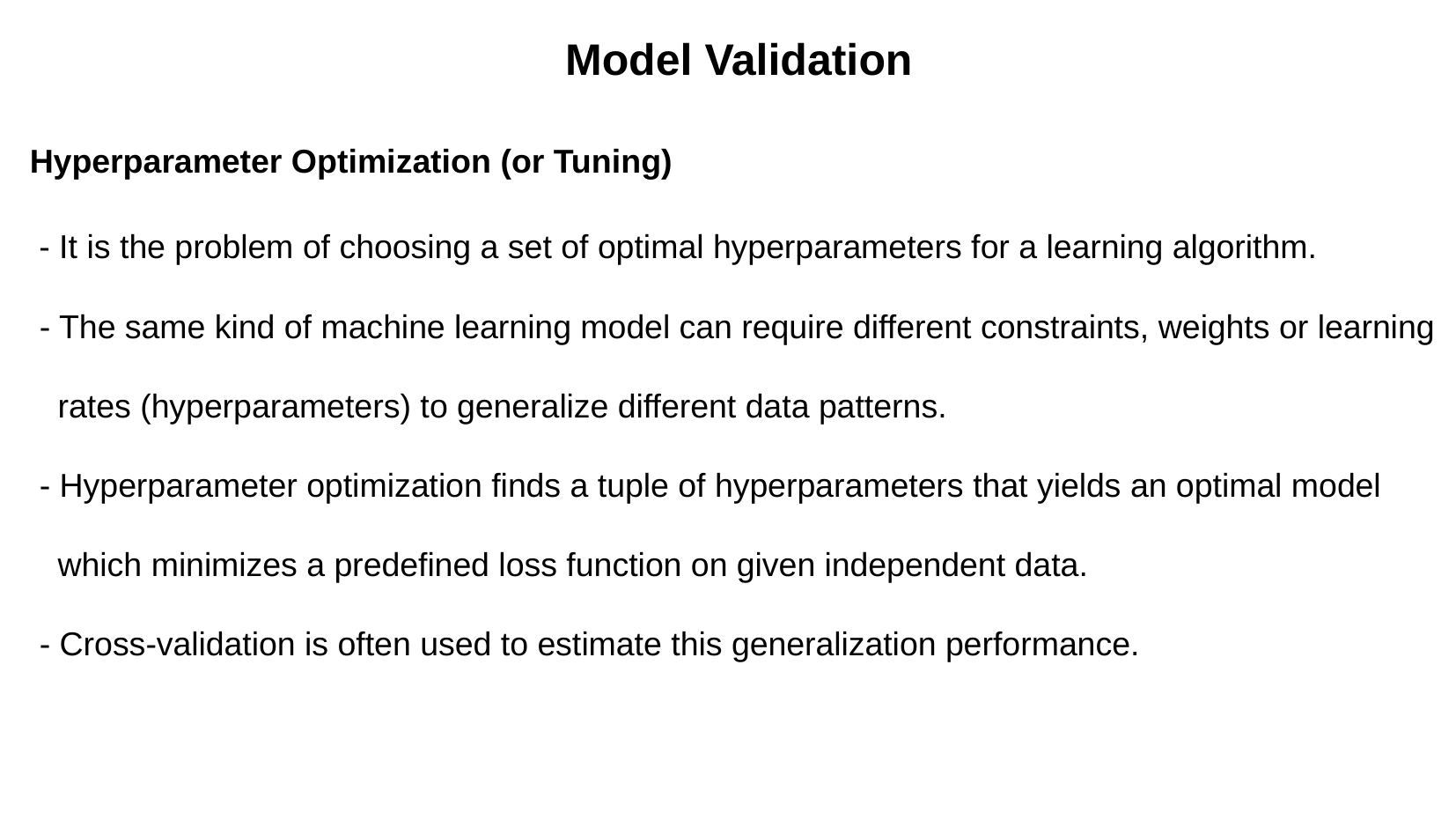

Model Validation
Hyperparameter Optimization (or Tuning)
 - It is the problem of choosing a set of optimal hyperparameters for a learning algorithm.
- The same kind of machine learning model can require different constraints, weights or learning      rates (hyperparameters) to generalize different data patterns.
- Hyperparameter optimization finds a tuple of hyperparameters that yields an optimal model            which minimizes a predefined loss function on given independent data.
- Cross-validation is often used to estimate this generalization performance.